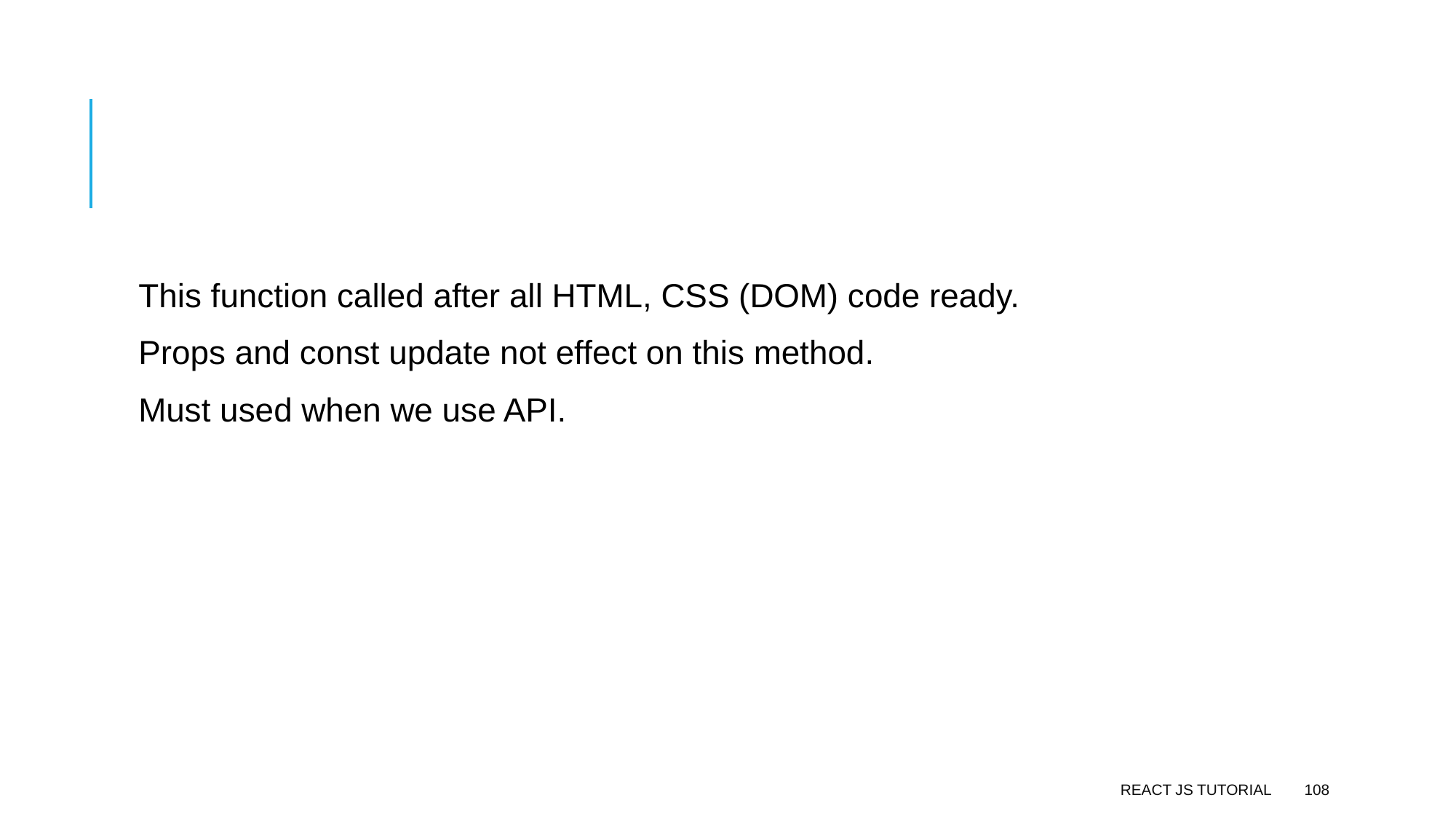

#
This function called after all HTML, CSS (DOM) code ready.
Props and const update not effect on this method.
Must used when we use API.

React JS Tutorial
108